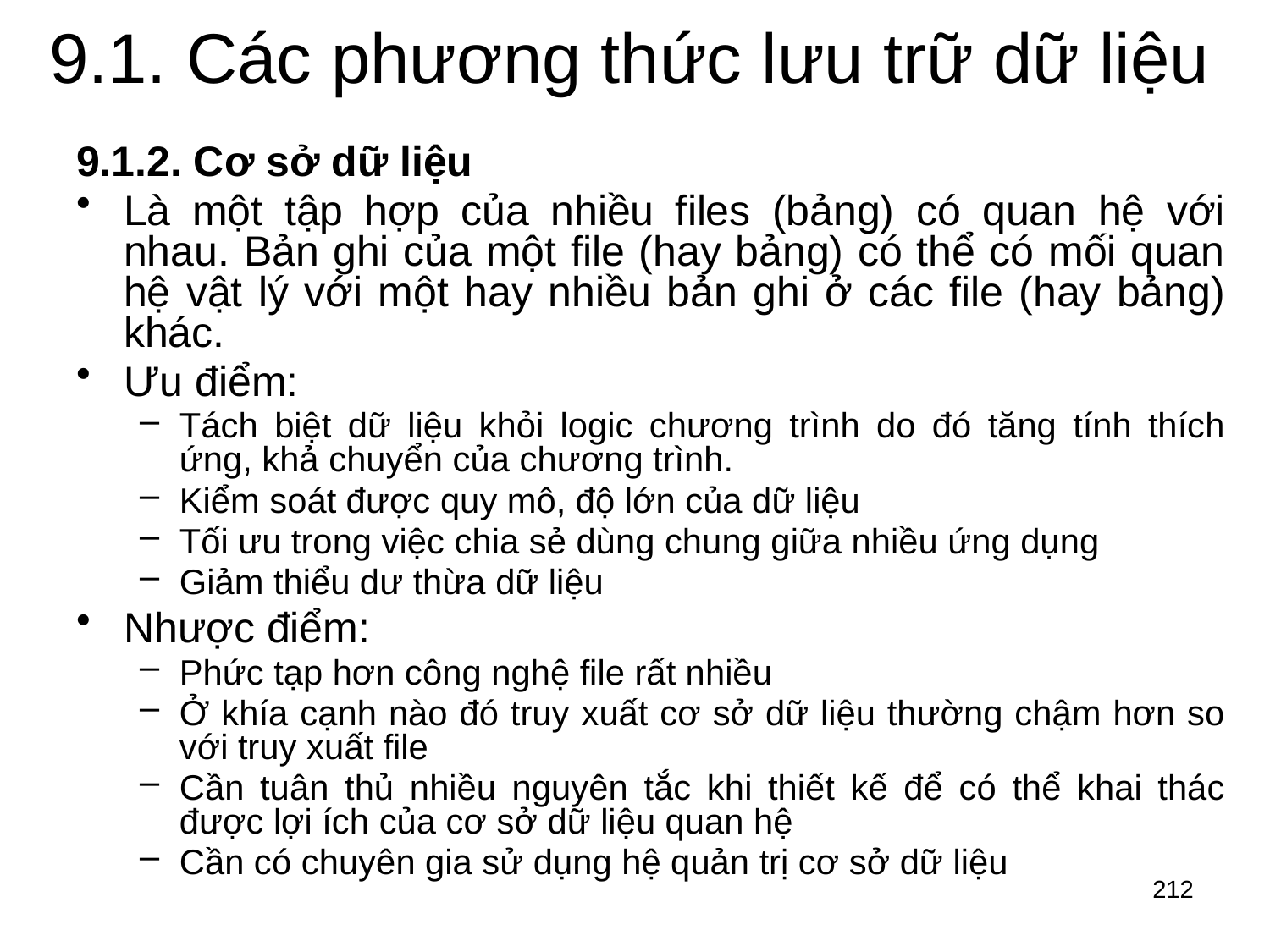

# 9.1. Các phương thức lưu trữ dữ liệu
9.1.2. Cơ sở dữ liệu
Là một tập hợp của nhiều files (bảng) có quan hệ với nhau. Bản ghi của một file (hay bảng) có thể có mối quan hệ vật lý với một hay nhiều bản ghi ở các file (hay bảng) khác.
Ưu điểm:
Tách biệt dữ liệu khỏi logic chương trình do đó tăng tính thích ứng, khả chuyển của chương trình.
Kiểm soát được quy mô, độ lớn của dữ liệu
Tối ưu trong việc chia sẻ dùng chung giữa nhiều ứng dụng
Giảm thiểu dư thừa dữ liệu
Nhược điểm:
Phức tạp hơn công nghệ file rất nhiều
Ở khía cạnh nào đó truy xuất cơ sở dữ liệu thường chậm hơn so với truy xuất file
Cần tuân thủ nhiều nguyên tắc khi thiết kế để có thể khai thác được lợi ích của cơ sở dữ liệu quan hệ
Cần có chuyên gia sử dụng hệ quản trị cơ sở dữ liệu
212